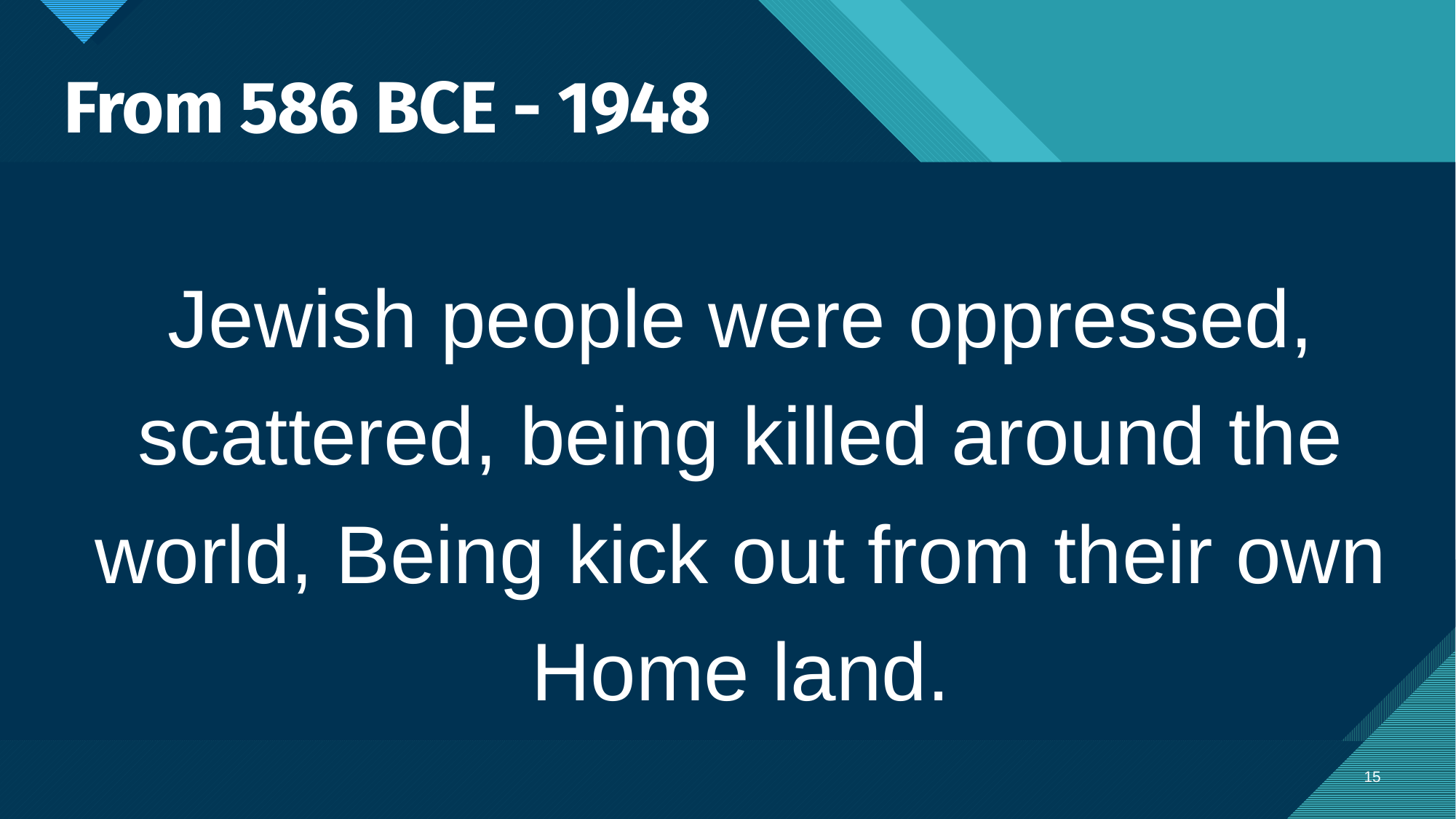

# From 586 BCE - 1948
Jewish people were oppressed, scattered, being killed around the world, Being kick out from their own Home land.
15